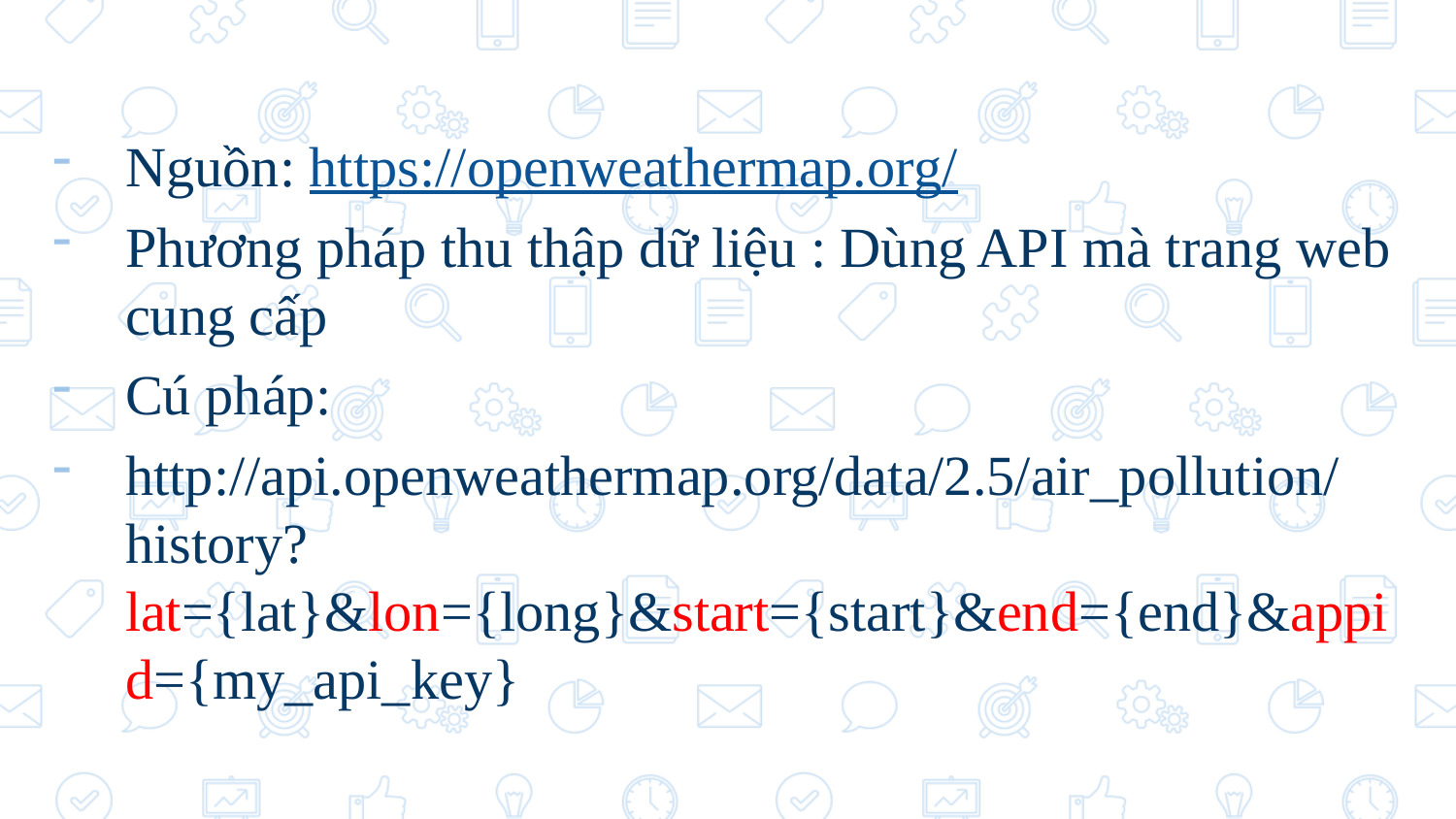

Nguồn: https://openweathermap.org/
Phương pháp thu thập dữ liệu : Dùng API mà trang web cung cấp
Cú pháp:
http://api.openweathermap.org/data/2.5/air_pollution/history?lat={lat}&lon={long}&start={start}&end={end}&appid={my_api_key}